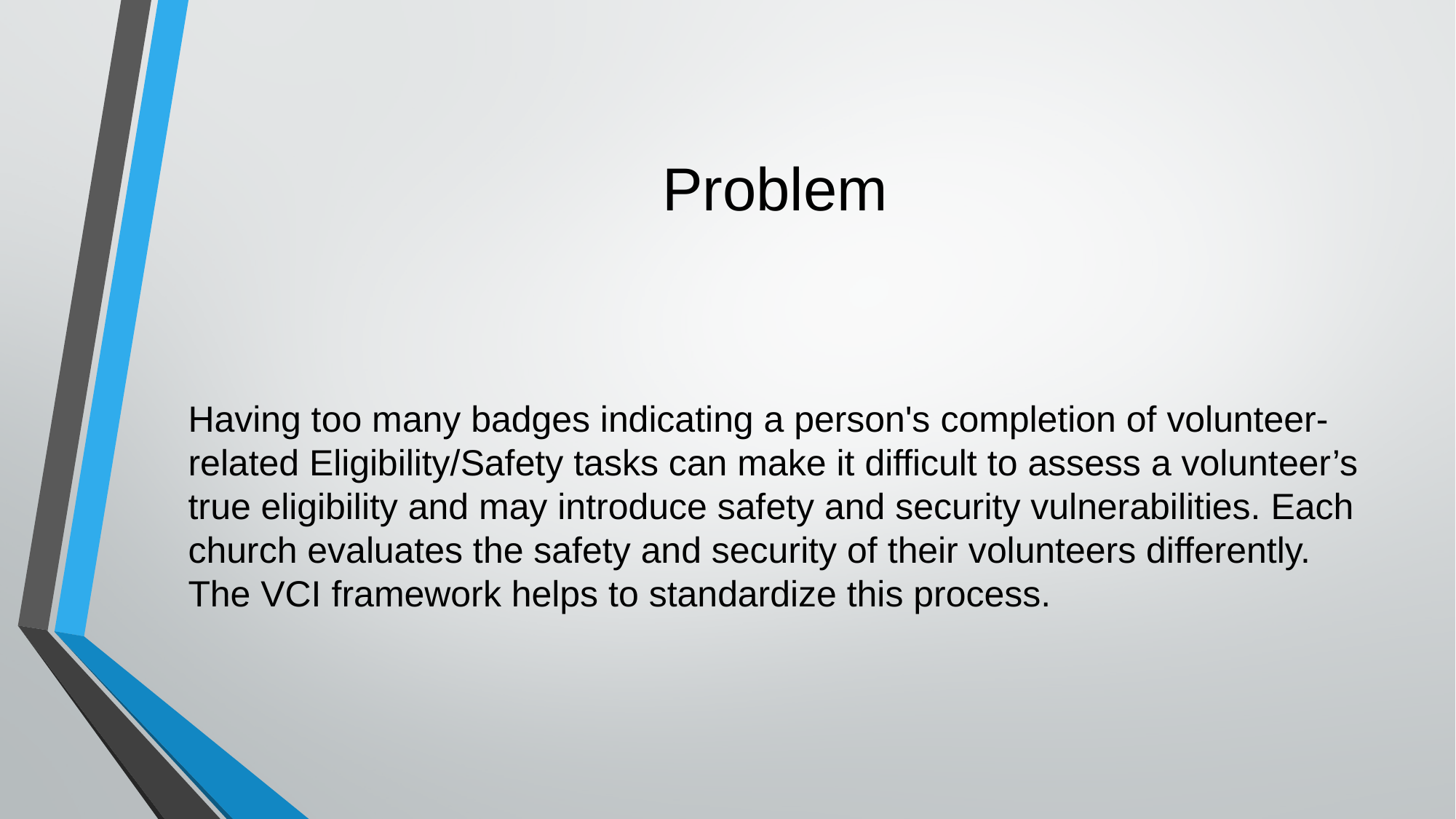

# Problem
Having too many badges indicating a person's completion of volunteer-related Eligibility/Safety tasks can make it difficult to assess a volunteer’s true eligibility and may introduce safety and security vulnerabilities. Each church evaluates the safety and security of their volunteers differently. The VCI framework helps to standardize this process.